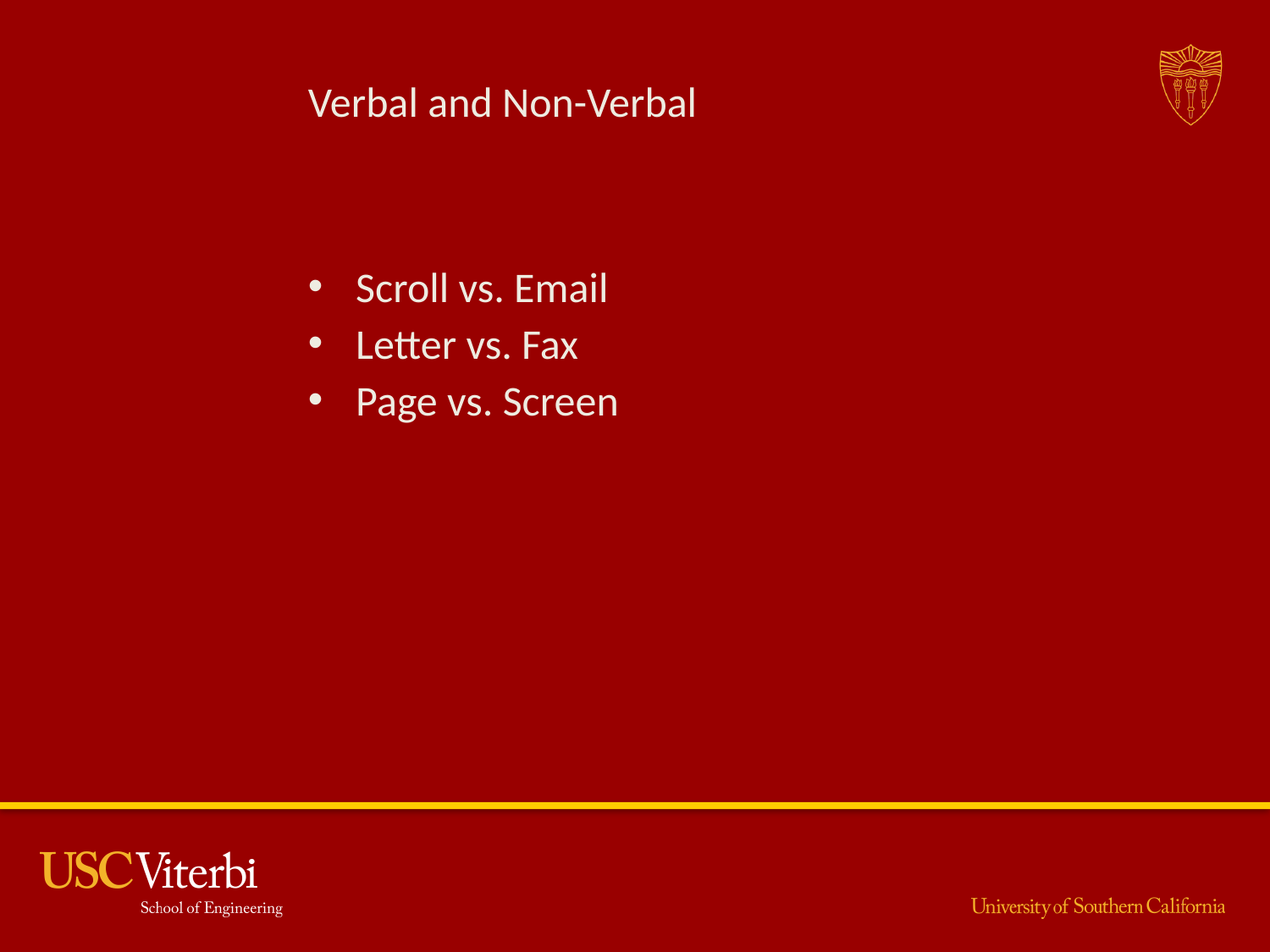

# Verbal and Non-Verbal
Scroll vs. Email
Letter vs. Fax
Page vs. Screen